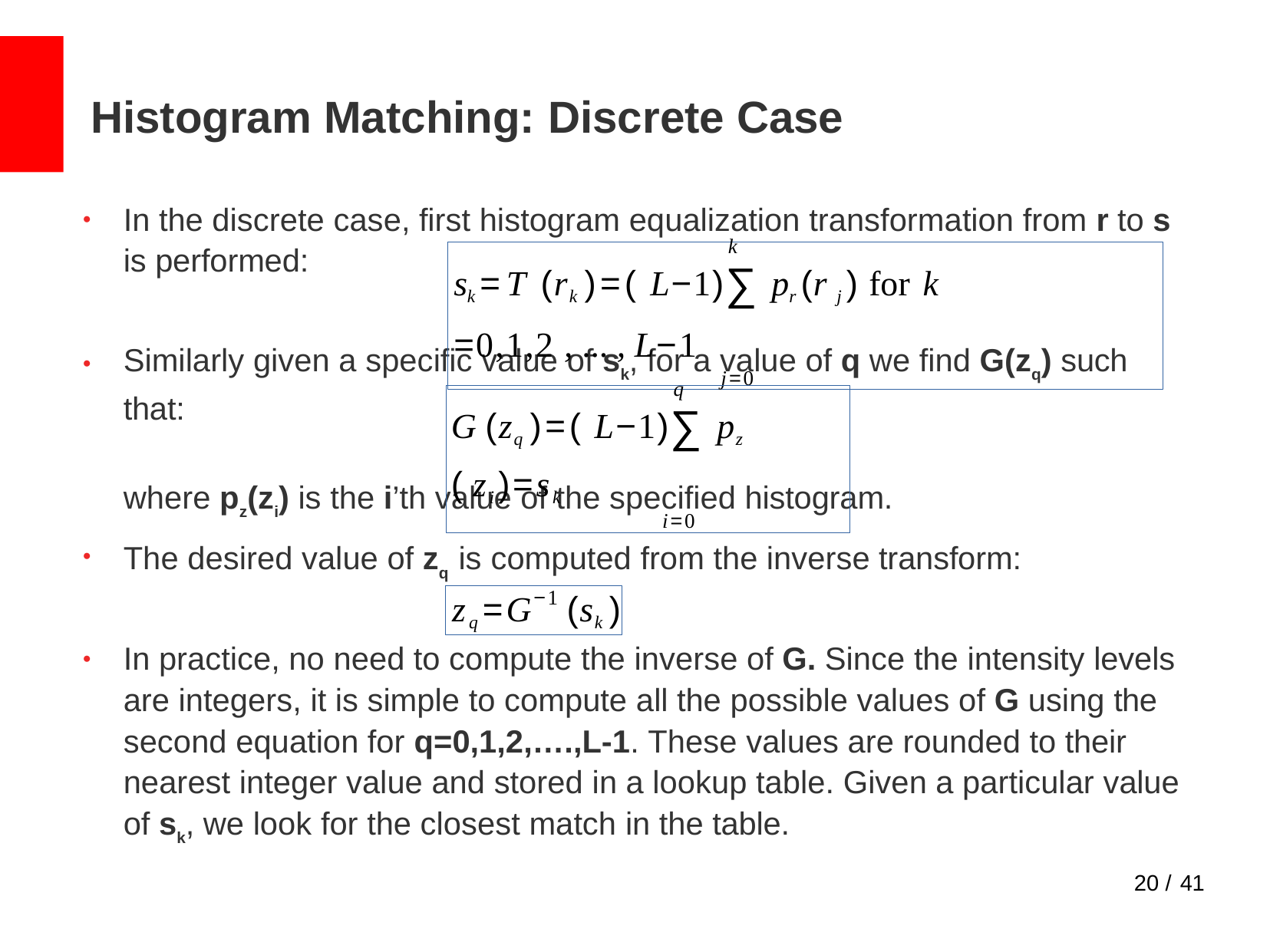

# Histogram Matching: Discrete Case
In the discrete case, first histogram equalization transformation from r to s
●
is performed:
k
sk =T (rk )=( L−1)∑ pr (r j ) for k =0,1,2 , ... , L−1
j=0
Similarly given a specific value of sk, for a value of q we find G(zq) such
●
q
G (zq )=( L−1)∑ pz ( zi)=sk
i=0
that:
where pz(zi) is the i’th value of the specified histogram.
The desired value of zq is computed from the inverse transform:
●
−1
zq=G	(sk )

In practice, no need to compute the inverse of G. Since the intensity levels are integers, it is simple to compute all the possible values of G using the second equation for q=0,1,2,….,L-1. These values are rounded to their nearest integer value and stored in a lookup table. Given a particular value of sk, we look for the closest match in the table.
●
20 / 41